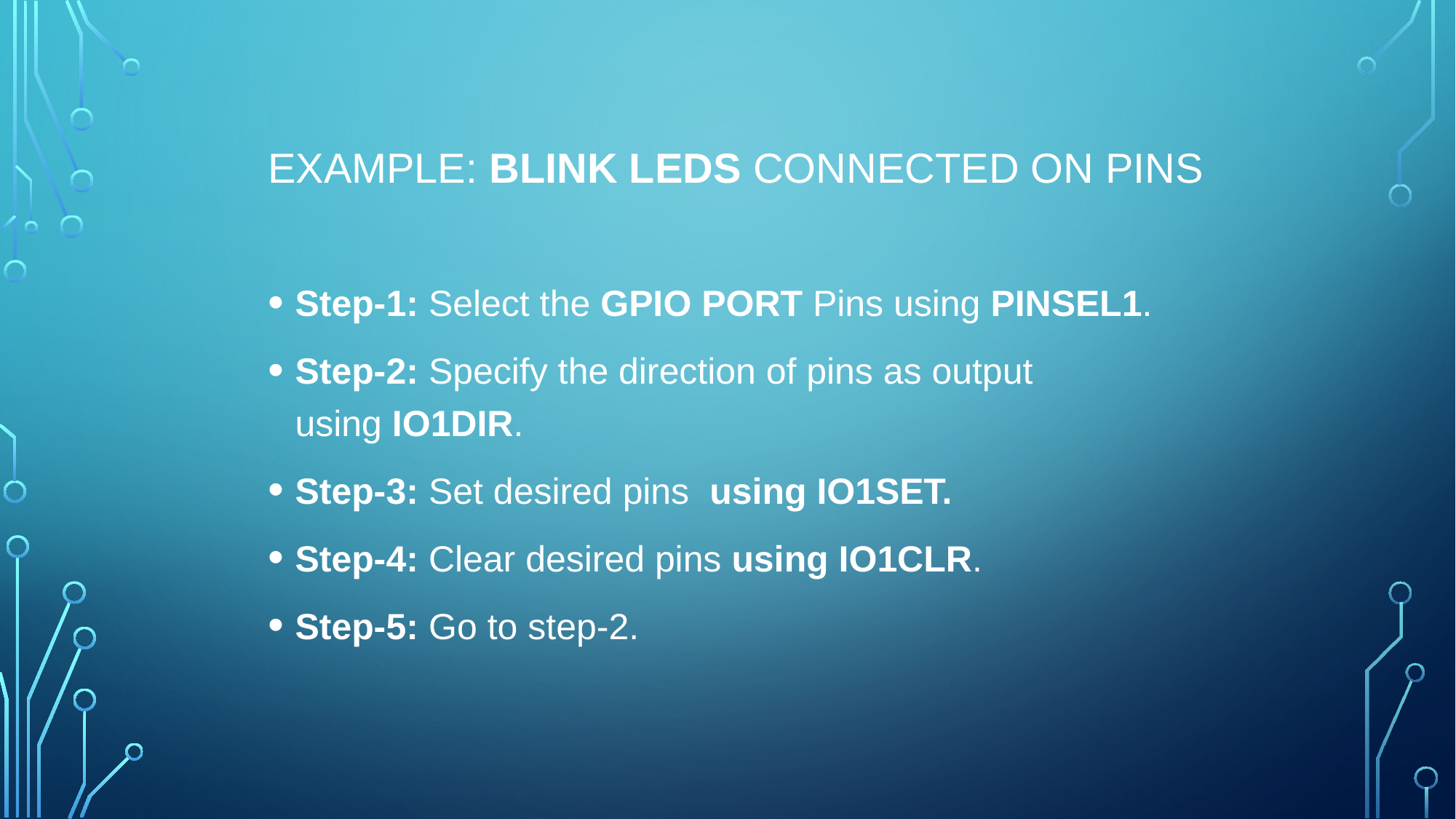

# Example: Blink LEDs connected on pins
Step-1: Select the GPIO PORT Pins using PINSEL1.
Step-2: Specify the direction of pins as output using IO1DIR.
Step-3: Set desired pins  using IO1SET.
Step-4: Clear desired pins using IO1CLR.
Step-5: Go to step-2.